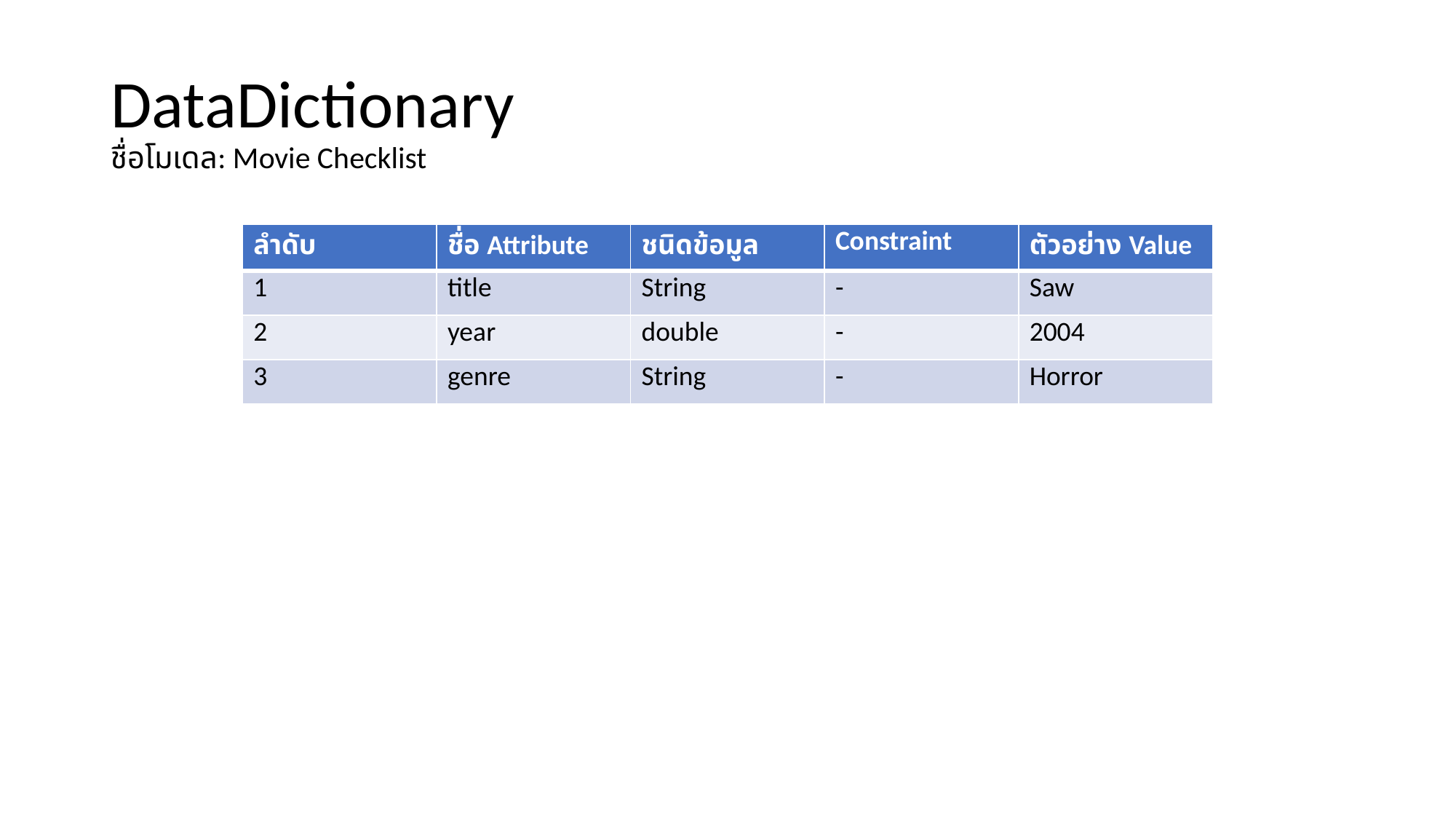

# DataDictionary ชื่อโมเดล: Movie Checklist
| ลำดับ | ชื่อ Attribute | ชนิดข้อมูล | Constraint | ตัวอย่าง Value |
| --- | --- | --- | --- | --- |
| 1 | title | String | - | Saw |
| 2 | year | double | - | 2004 |
| 3 | genre | String | - | Horror |